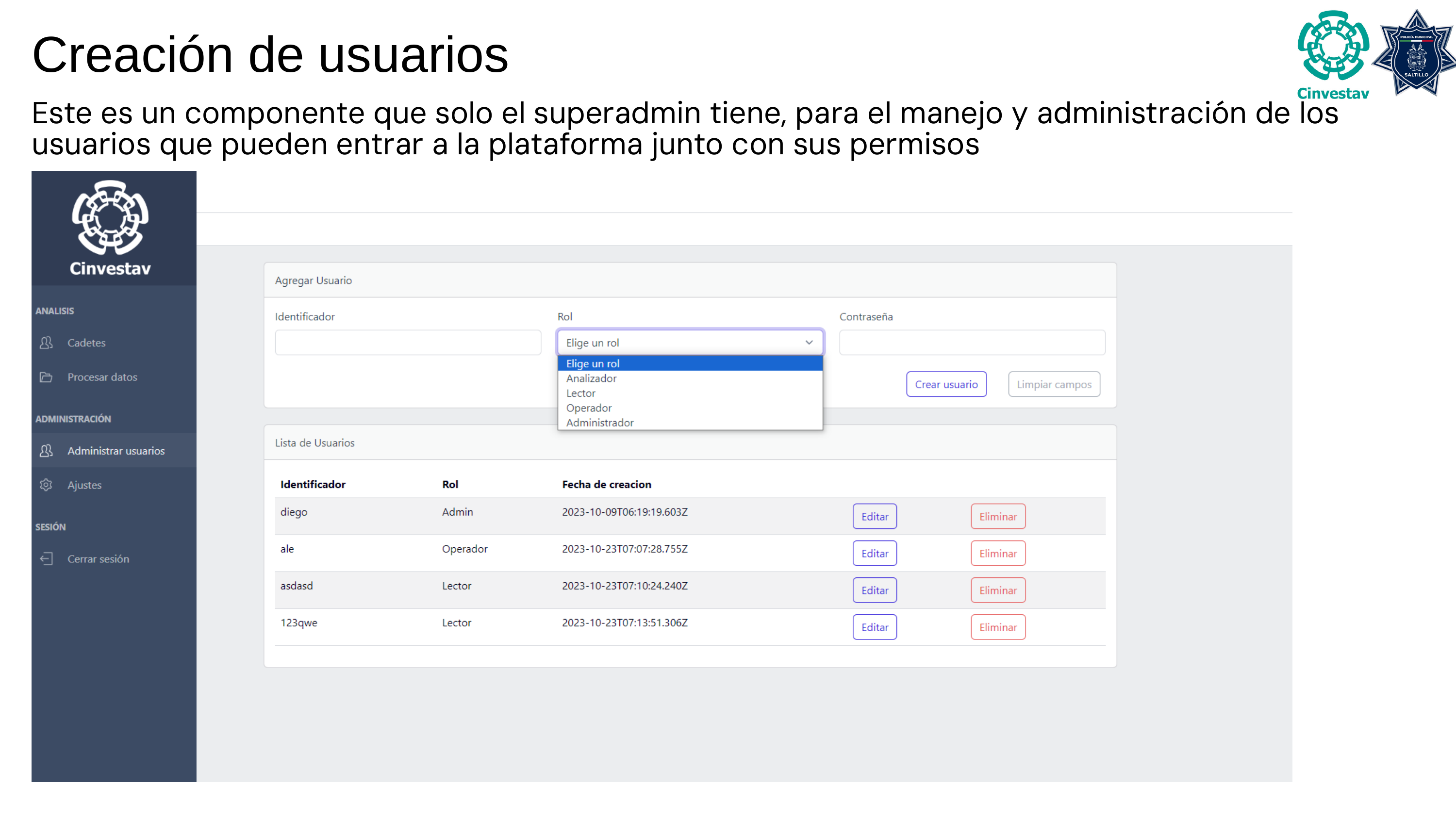

Creación de usuarios
Este es un componente que solo el superadmin tiene, para el manejo y administración de los usuarios que pueden entrar a la plataforma junto con sus permisos